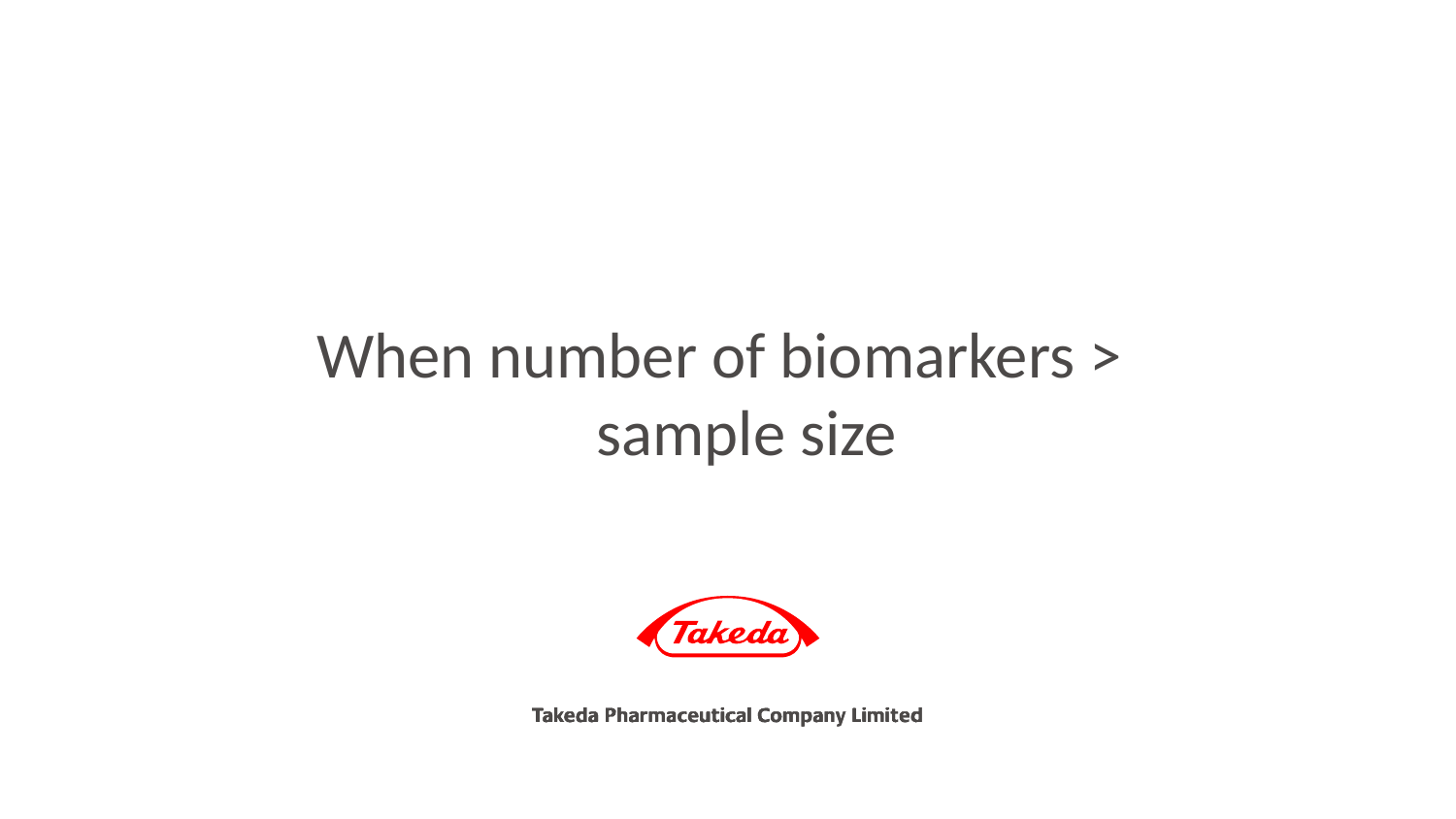

When number of biomarkers > sample size